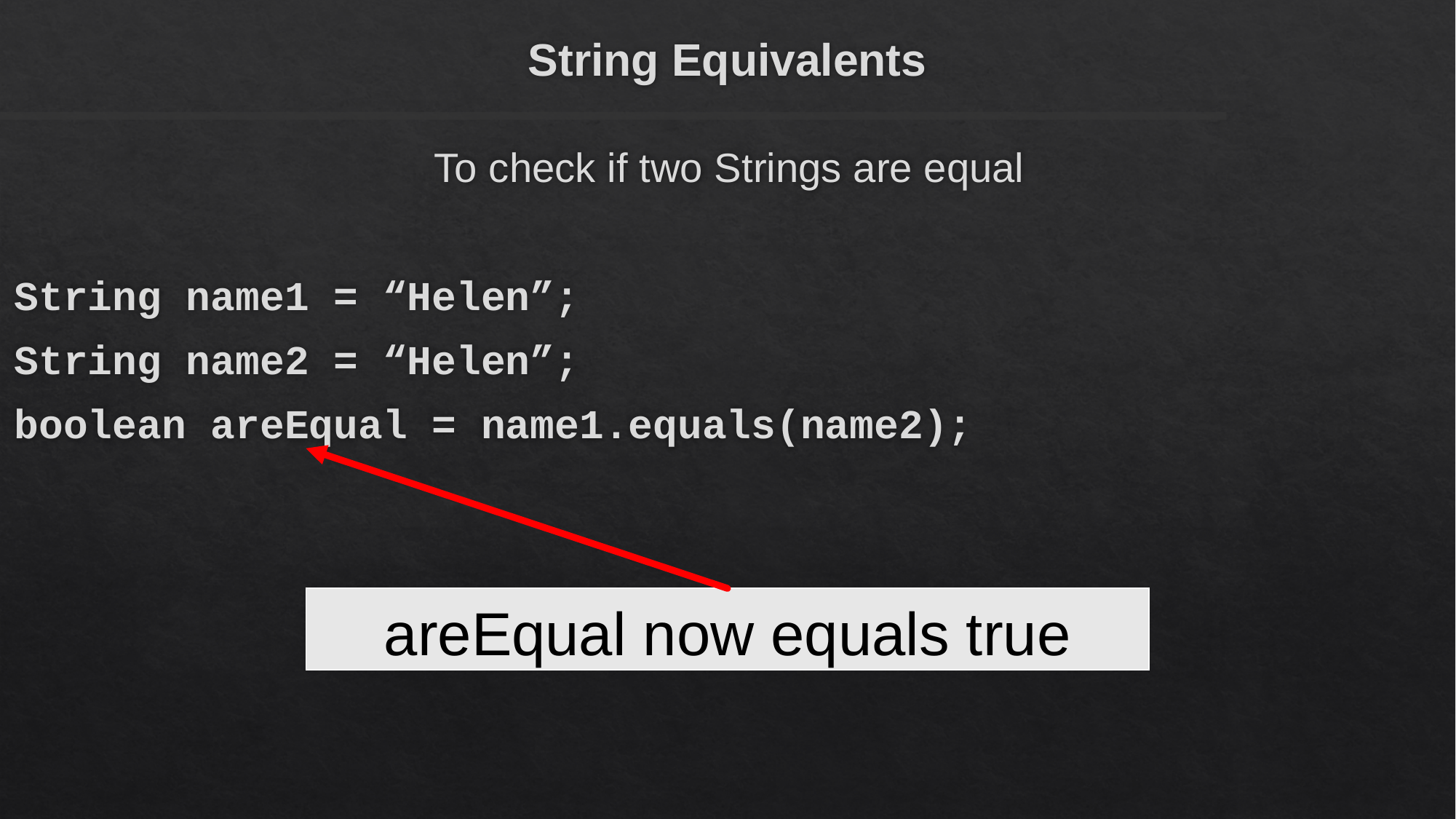

# String Equivalents
To check if two Strings are equal

String name1 = “Helen”;
String name2 = “Helen”;
boolean areEqual = name1.equals(name2);
| areEqual now equals true |
| --- |